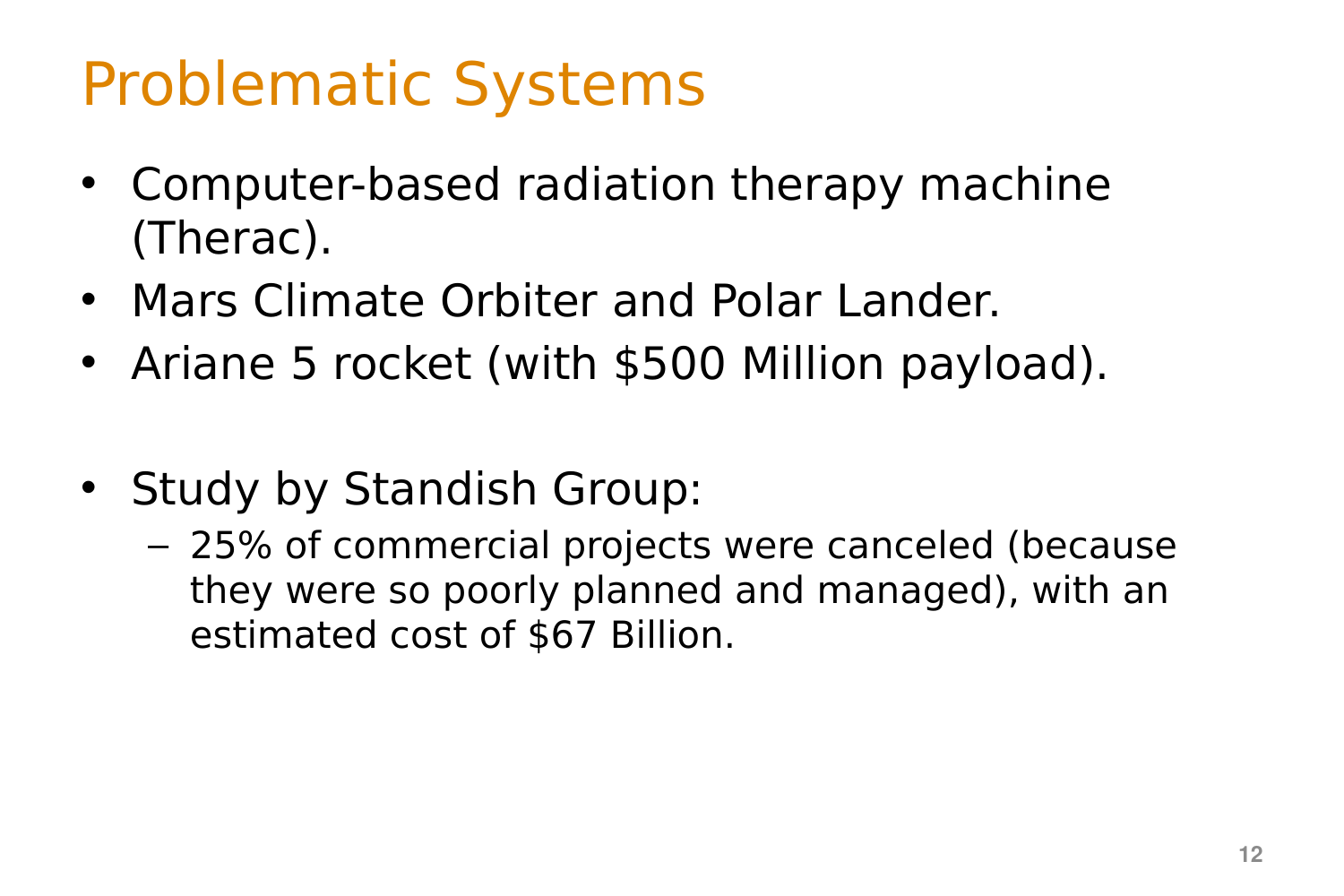

# Problematic Systems
Computer-based radiation therapy machine (Therac).
Mars Climate Orbiter and Polar Lander.
Ariane 5 rocket (with $500 Million payload).

Study by Standish Group:
25% of commercial projects were canceled (because they were so poorly planned and managed), with an estimated cost of $67 Billion.

12